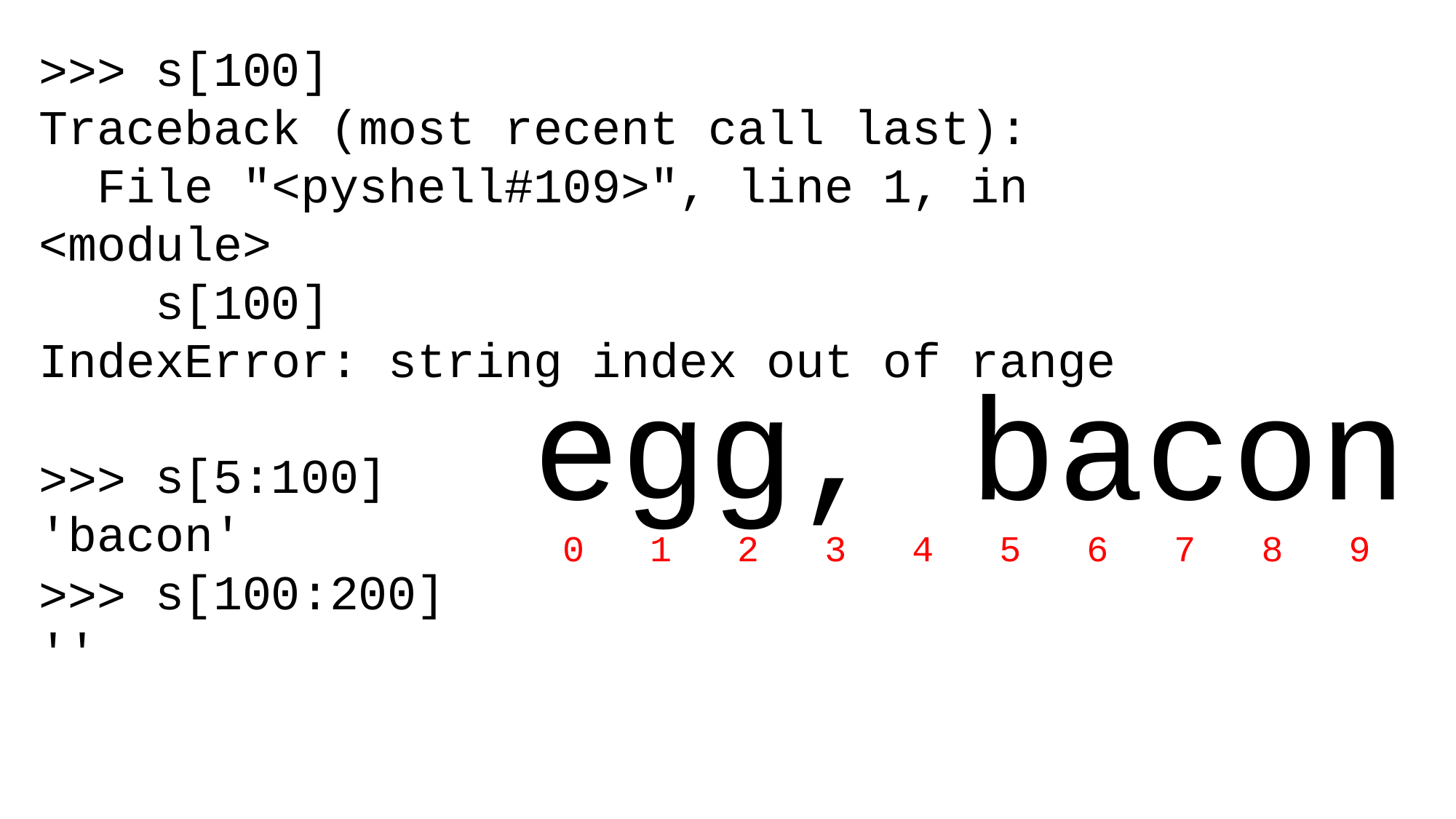

s[100]
Traceback (most recent call last):
  File "<pyshell#109>", line 1, in <module>
    s[100]
IndexError: string index out of range

    s[5:100]
'bacon'
    s[100:200]
''

>>>
egg, bacon
 0   1   2   3   4   5   6   7   8   9
>>>
>>>